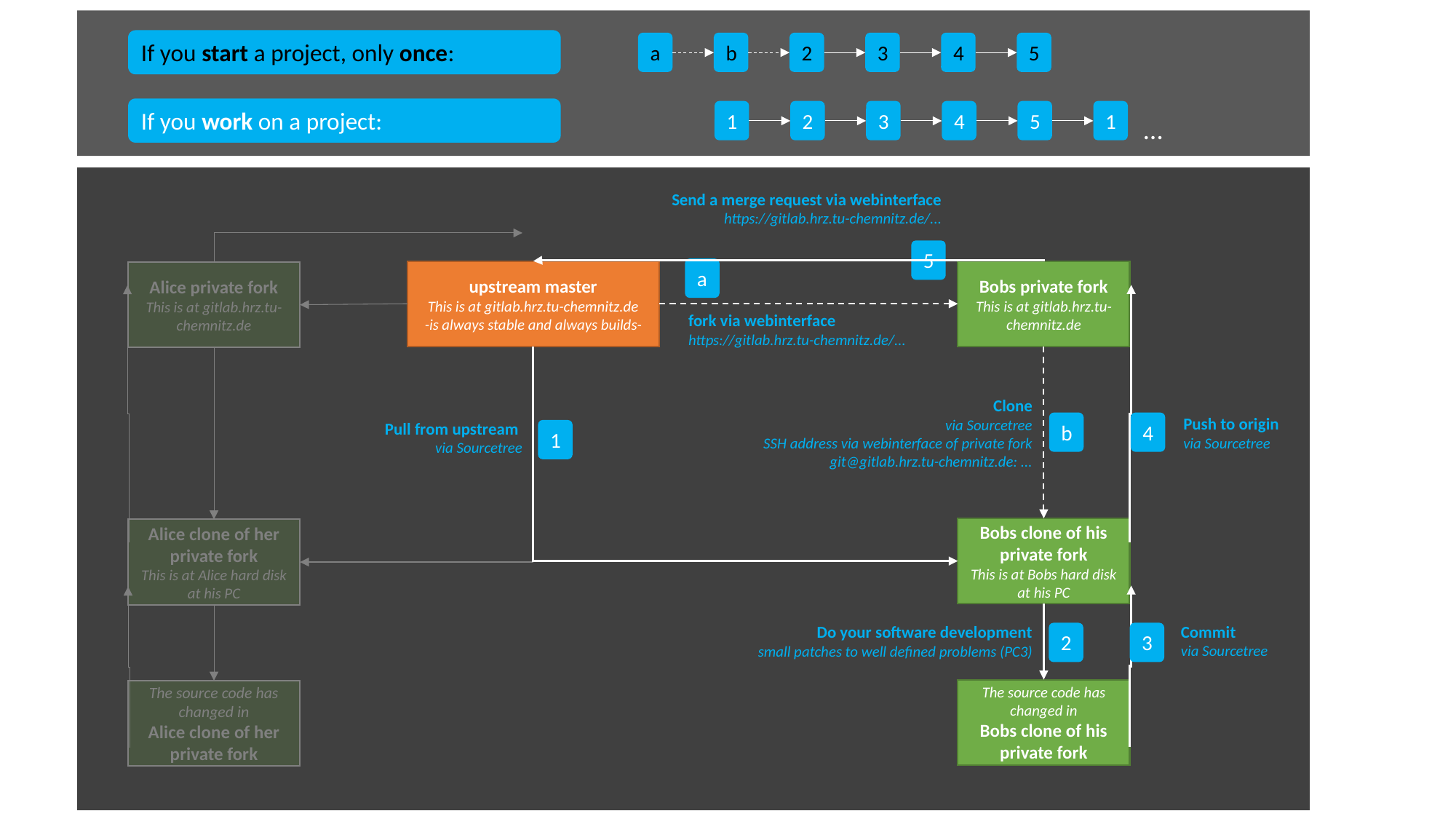

If you start a project, only once:
a
b
2
3
4
5
If you work on a project:
1
2
3
4
5
1
…

Send a merge request via webinterface
https://gitlab.hrz.tu-chemnitz.de/...
5
a
upstream master
This is at gitlab.hrz.tu-chemnitz.de
-is always stable and always builds-
Bobs private fork
This is at gitlab.hrz.tu-chemnitz.de
Alice private fork
This is at gitlab.hrz.tu-chemnitz.de
fork via webinterface
https://gitlab.hrz.tu-chemnitz.de/...
Clone
via Sourcetree
SSH address via webinterface of private fork
git@gitlab.hrz.tu-chemnitz.de: ...
Push to origin
via Sourcetree
Pull from upstream
via Sourcetree
4
b
1
Bobs clone of his private fork
This is at Bobs hard disk at his PC
Alice clone of her private fork
This is at Alice hard disk at his PC
Commit
via Sourcetree
Do your software development
small patches to well defined problems (PC3)
2
3
The source code has changed in
Bobs clone of his private fork
The source code has changed in
Alice clone of her private fork